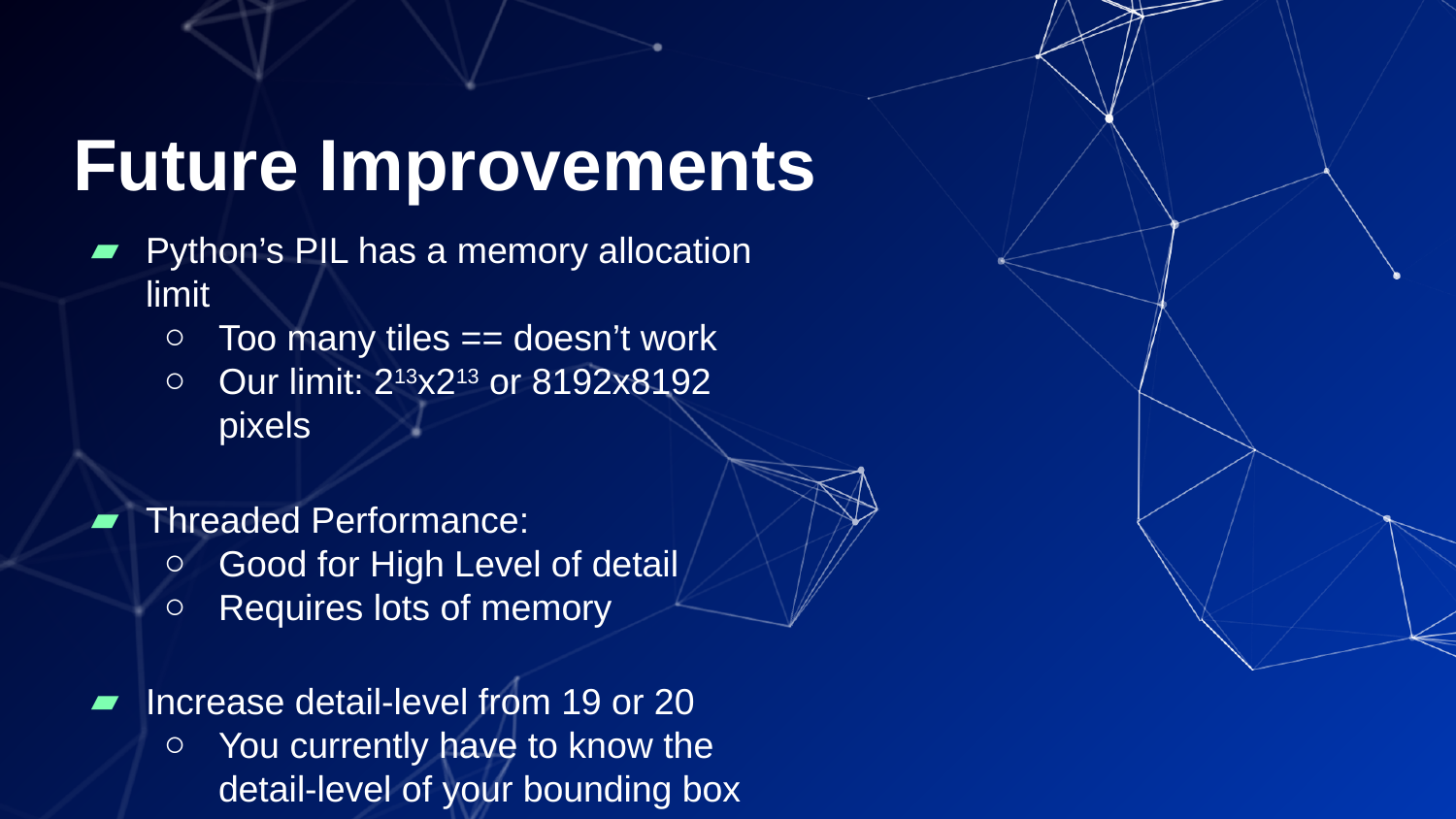

# Future Improvements
Python’s PIL has a memory allocation limit
Too many tiles == doesn’t work
Our limit: 213x213 or 8192x8192 pixels

Threaded Performance:
Good for High Level of detail
Requires lots of memory

Increase detail-level from 19 or 20
You currently have to know the detail-level of your bounding box